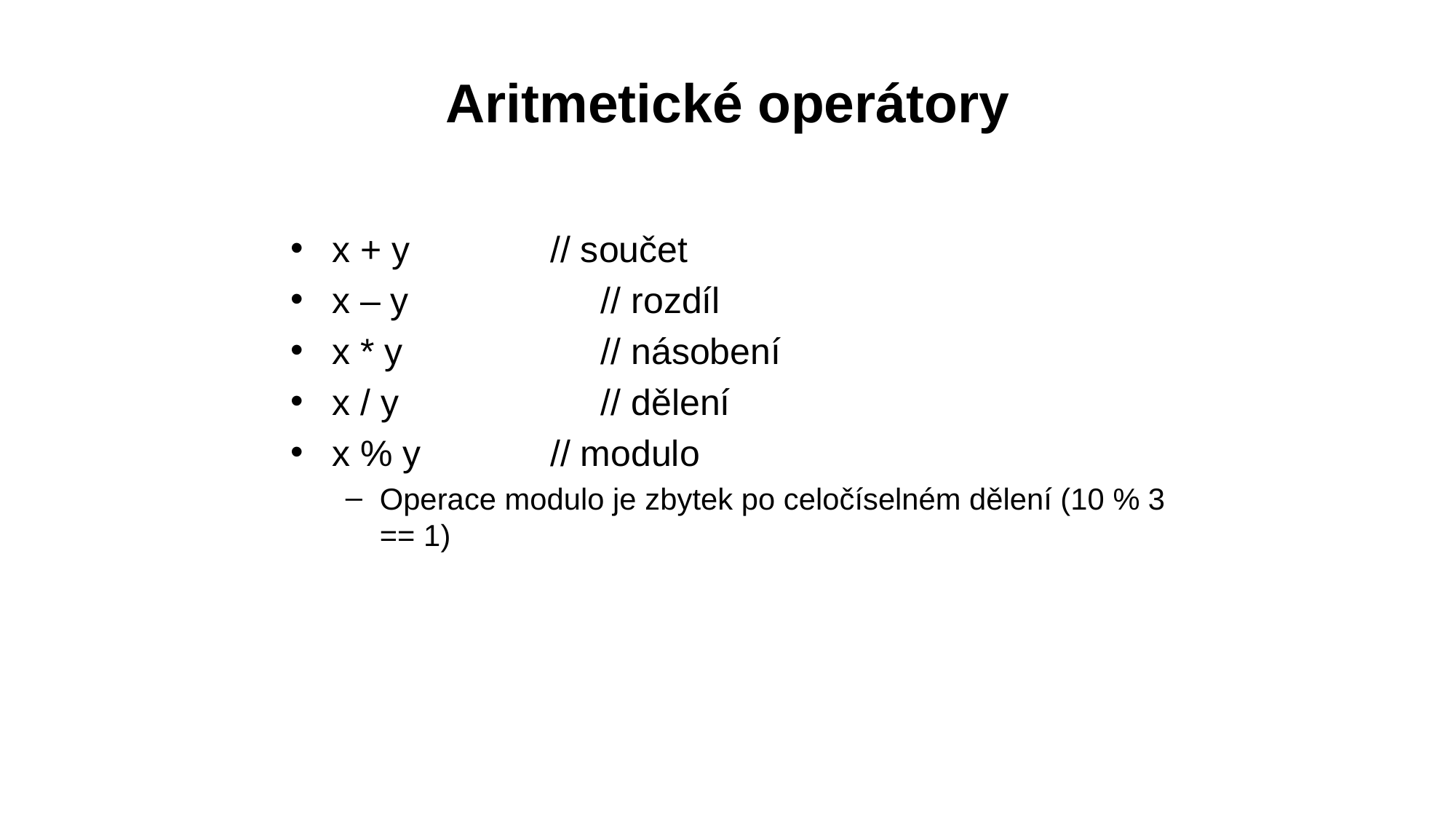

# Aritmetické operátory
x + y		// součet
x – y		     // rozdíl
x * y		     // násobení
x / y		     // dělení
x % y		// modulo
Operace modulo je zbytek po celočíselném dělení (10 % 3 == 1)